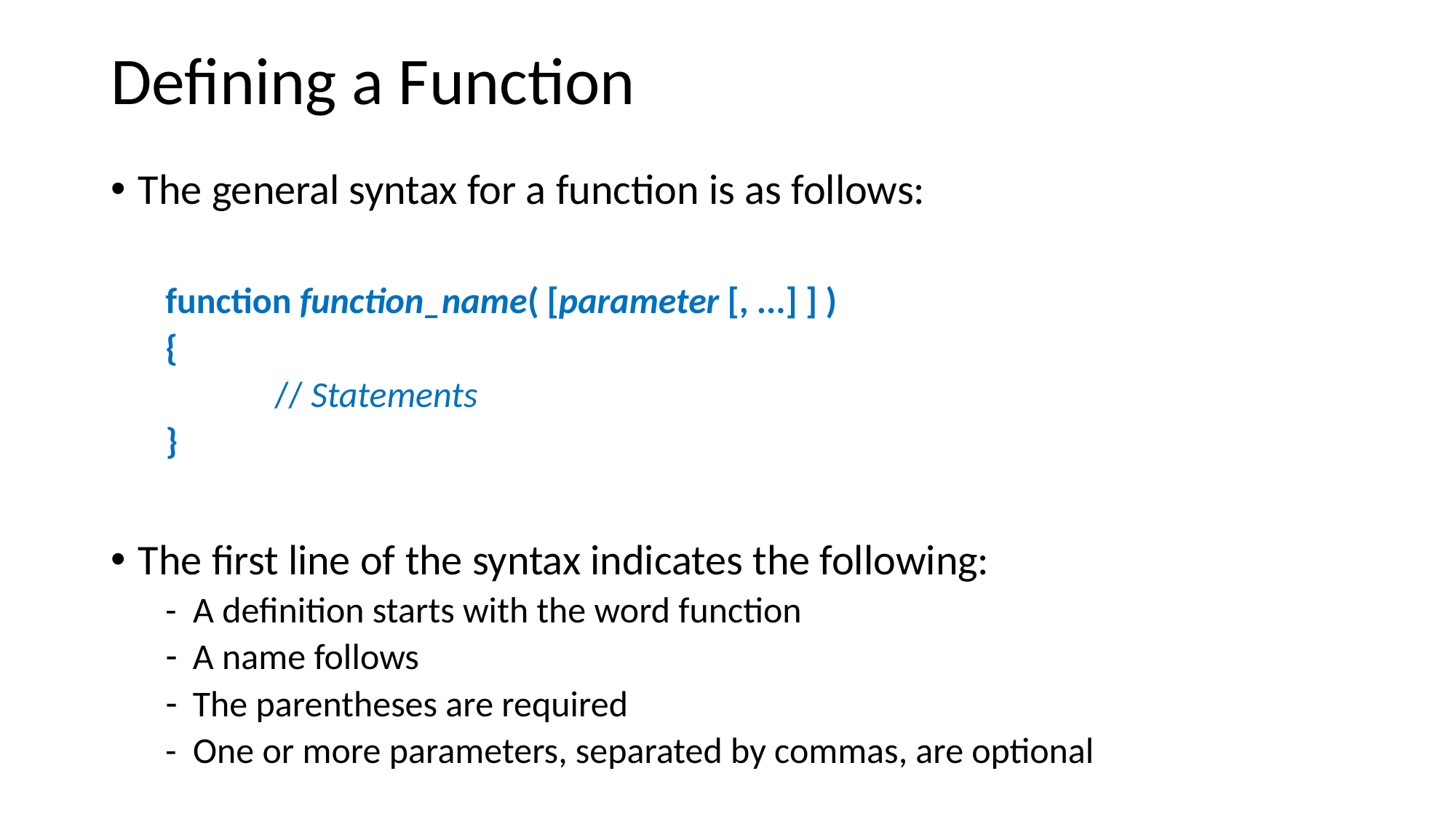

# Defining a Function
The general syntax for a function is as follows:

function function_name( [parameter [, ...] ] )
{
	// Statements
}

The first line of the syntax indicates the following:
-  A definition starts with the word function
A name follows
The parentheses are required
-  One or more parameters, separated by commas, are optional